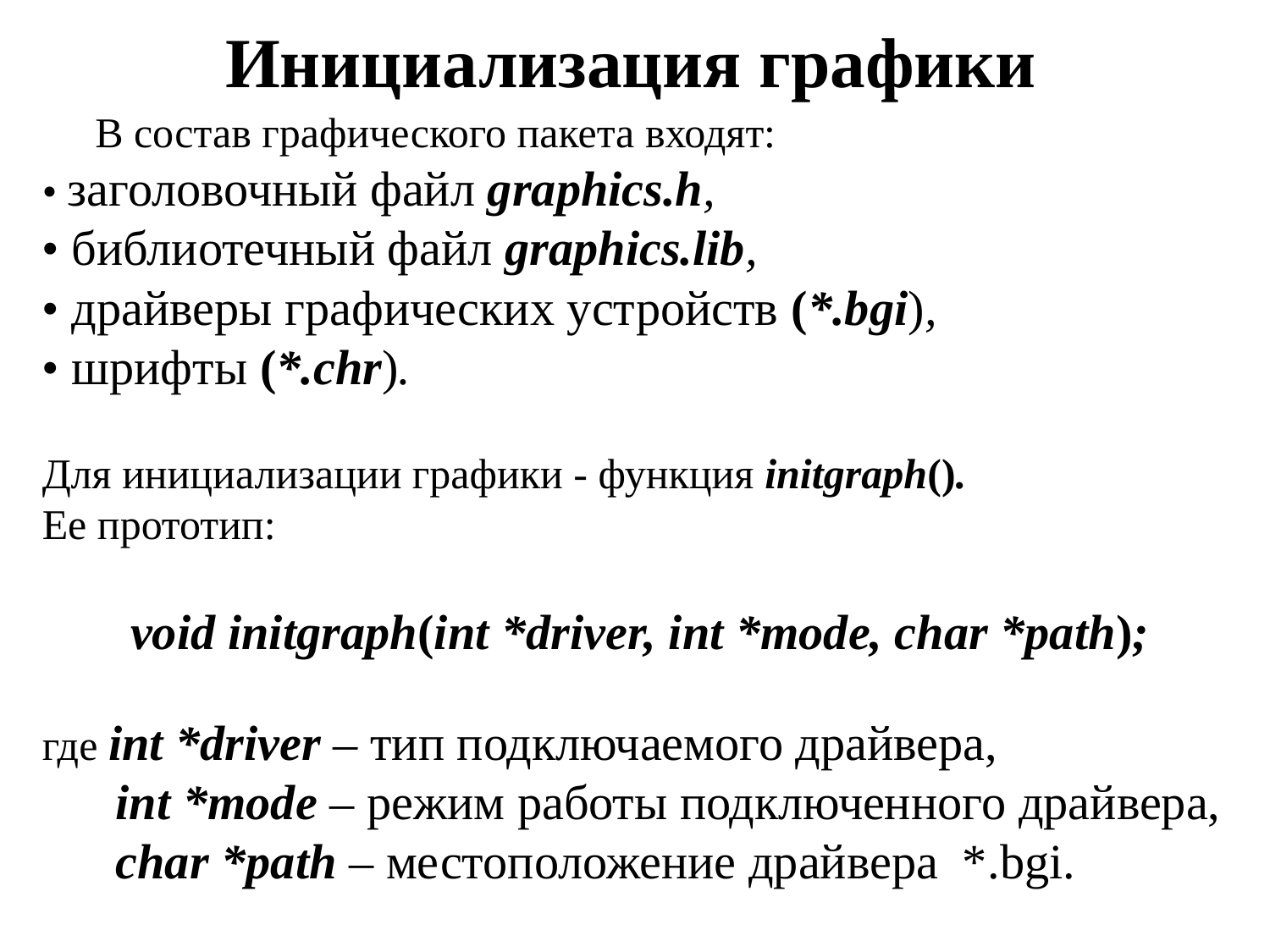

# Инициализация графики
     В состав графического пакета входят:
• заголовочный файл graphics.h,
• библиотечный файл graphics.lib,
• драйверы графических устройств (*.bgi),
• шрифты (*.chr).

Для инициализации графики - функция initgraph().
Ее прототип:

void initgraph(int *driver, int *mode, char *path);

где int *driver – тип подключаемого драйвера,
      int *mode – режим работы подключенного драйвера,
      char *path – местоположение драйвера  *.bgi.